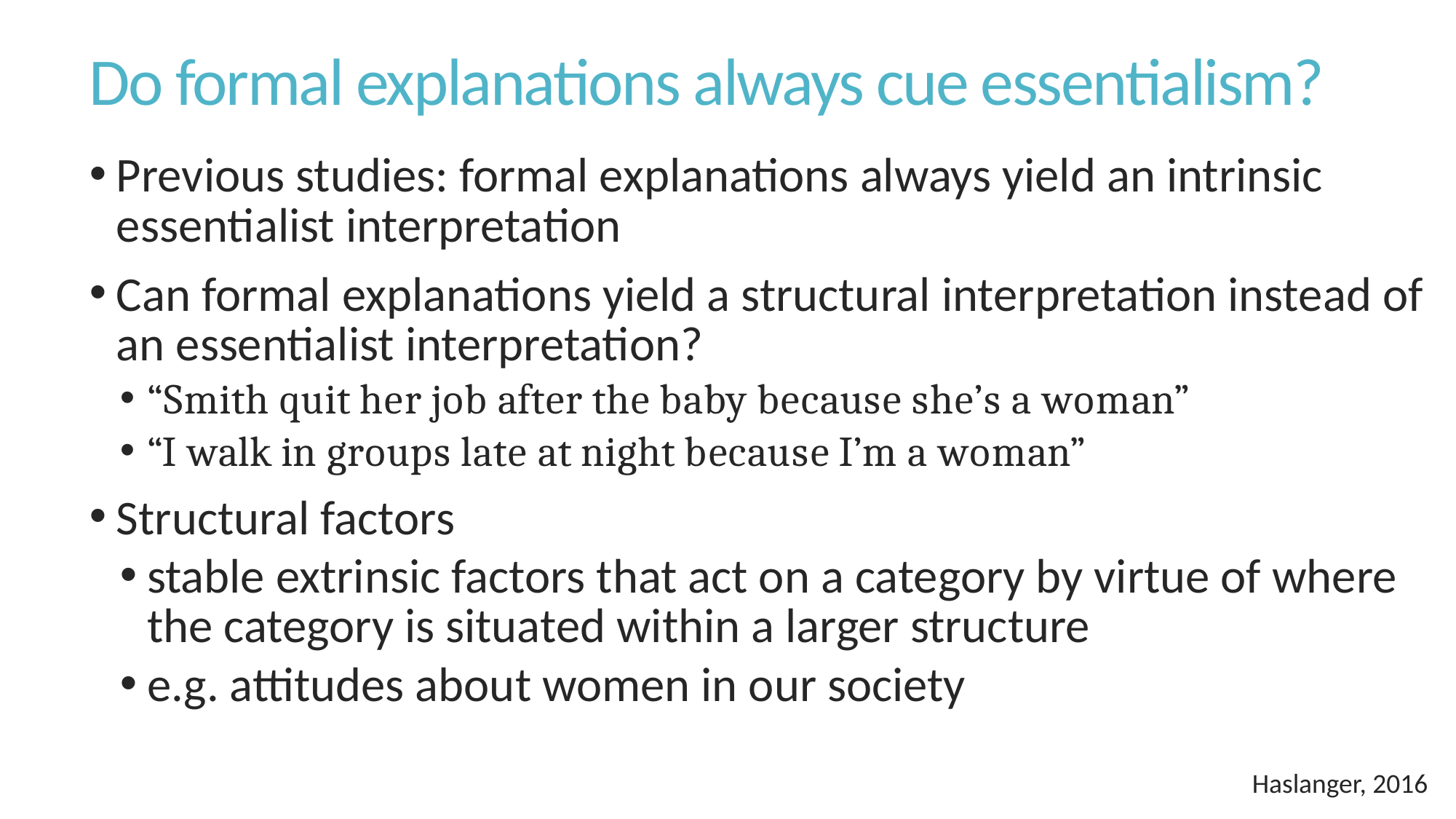

# Do formal explanations always cue essentialism?
Previous studies: formal explanations always yield an intrinsic essentialist interpretation
Can formal explanations yield a structural interpretation instead of an essentialist interpretation?
“Smith quit her job after the baby because she’s a woman”
“I walk in groups late at night because I’m a woman”
Structural factors
stable extrinsic factors that act on a category by virtue of where the category is situated within a larger structure
e.g. attitudes about women in our society

Haslanger, 2016